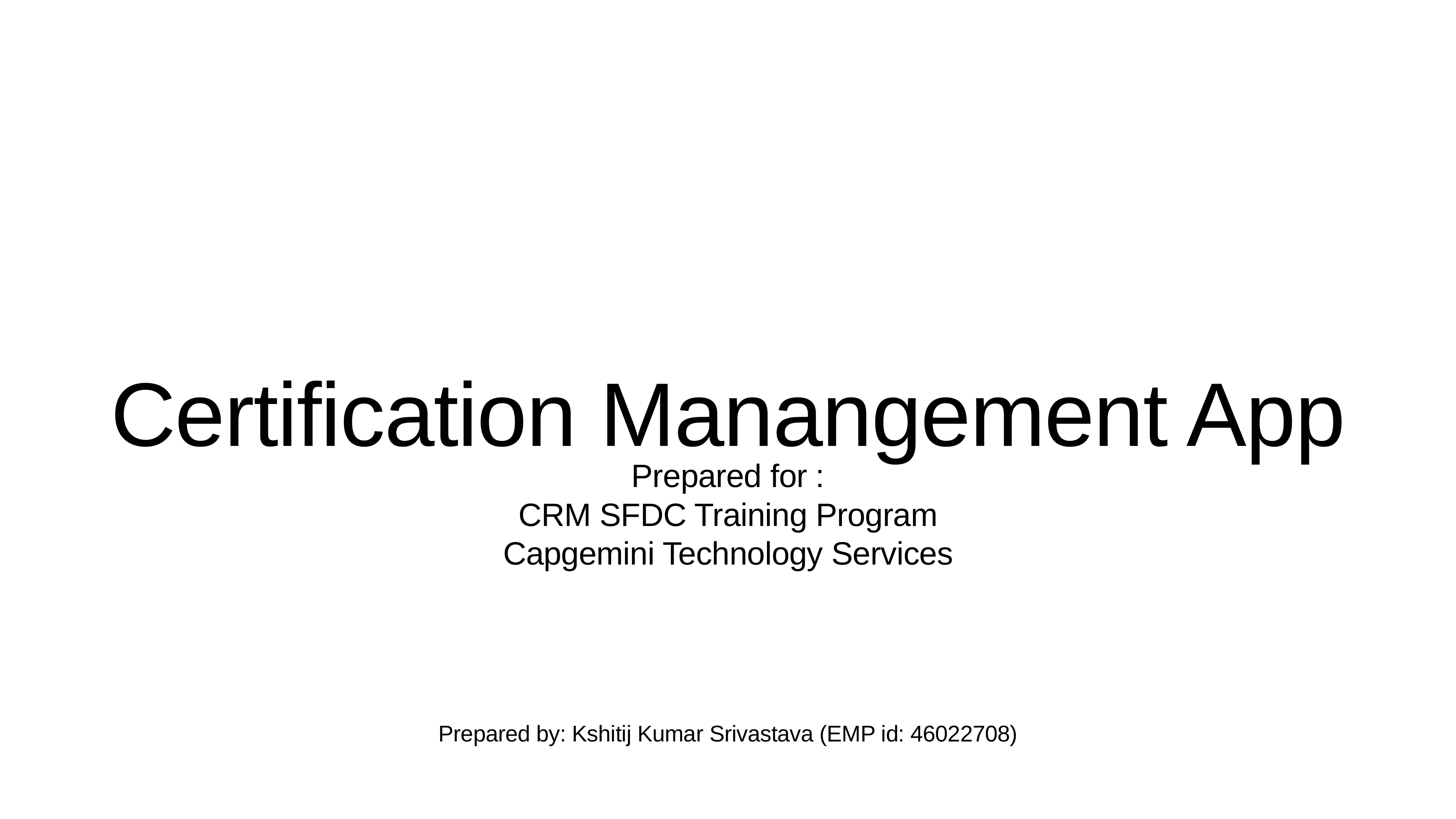

# Certification Manangement App
Prepared for :
CRM SFDC Training Program
Capgemini Technology Services
Prepared by: Kshitij Kumar Srivastava (EMP id: 46022708)